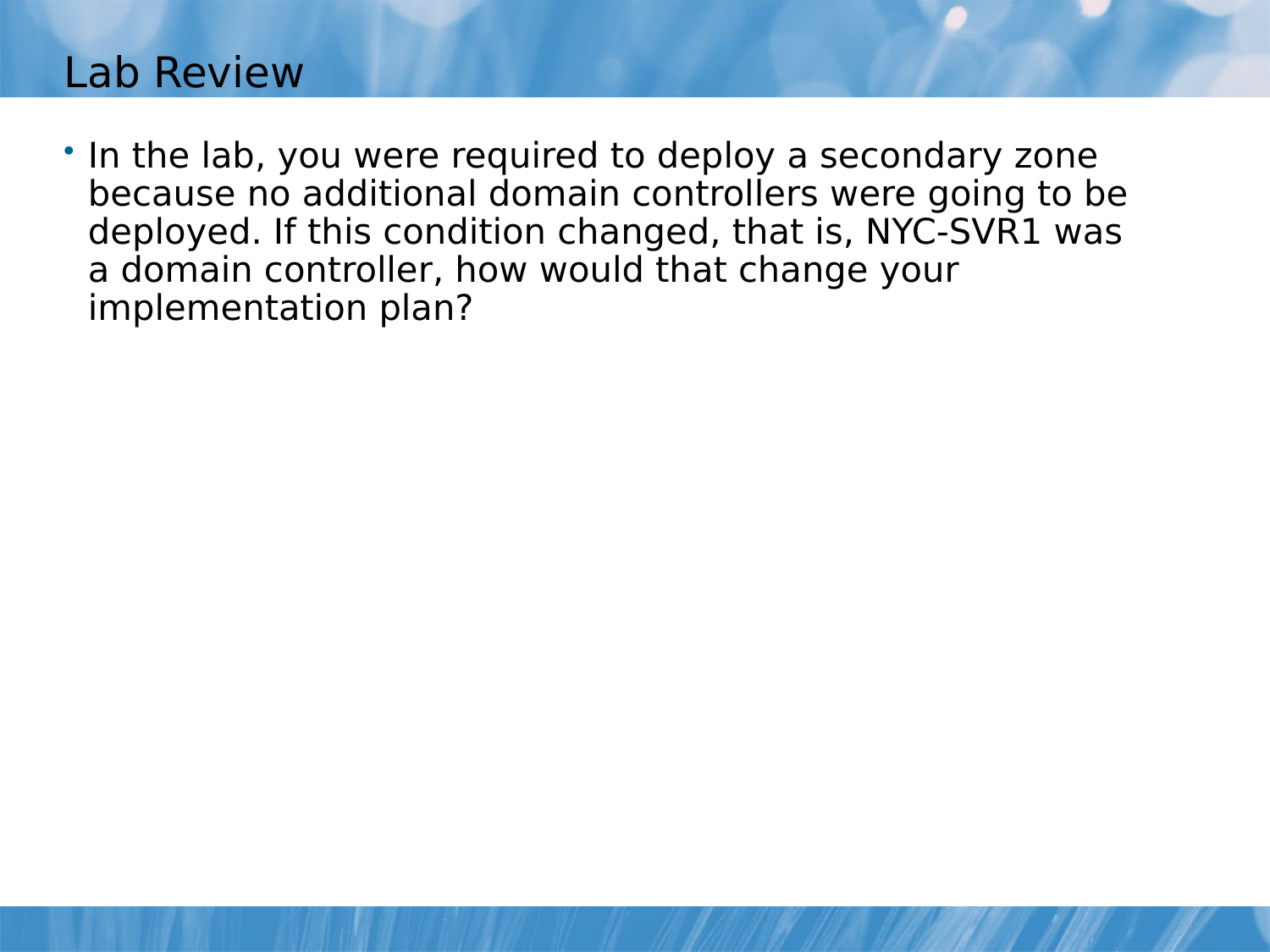

# Lab Review
In the lab, you were required to deploy a secondary zone because no additional domain controllers were going to be deployed. If this condition changed, that is, NYC-SVR1 was a domain controller, how would that change your implementation plan?